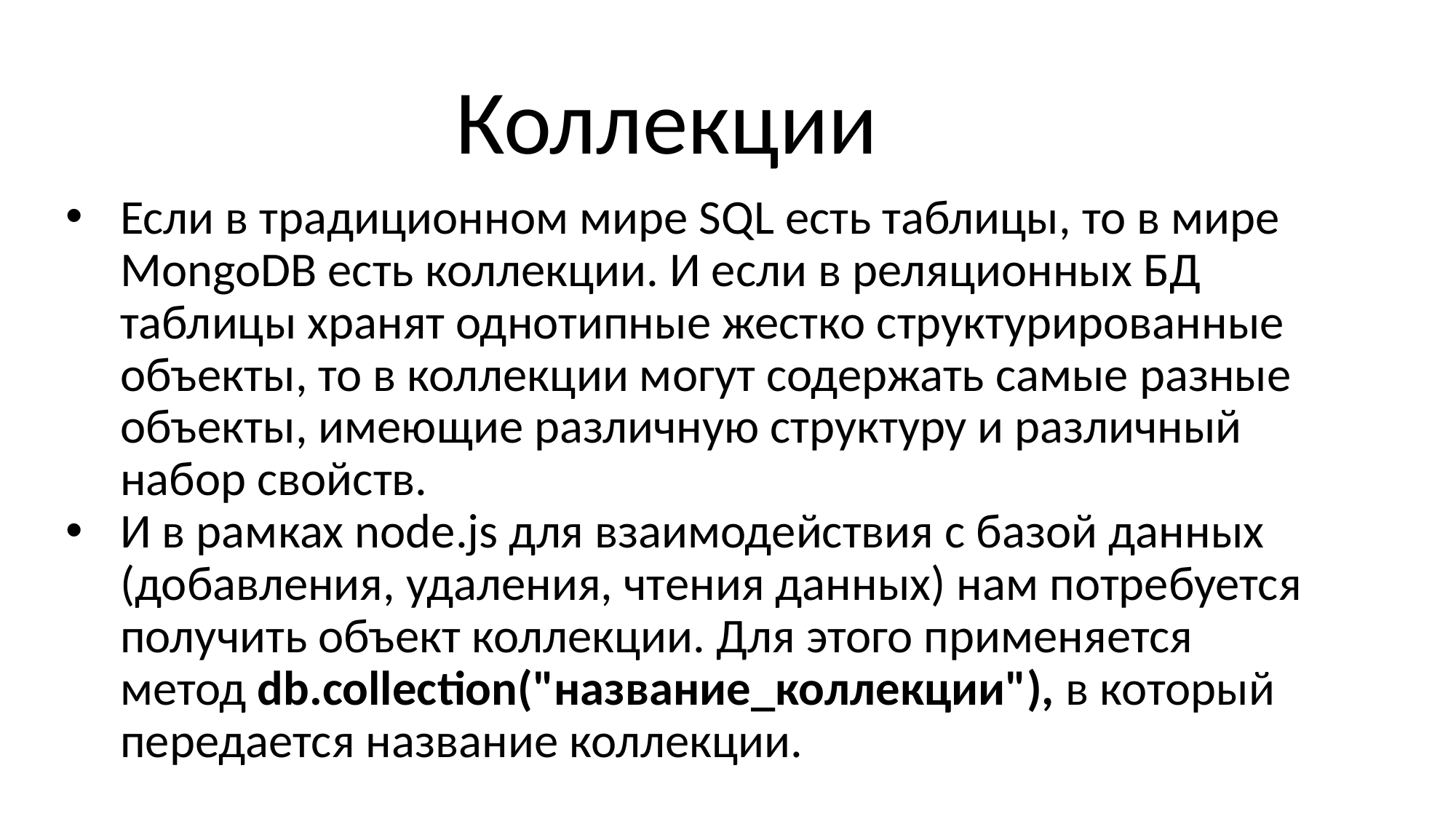

Коллекции
Если в традиционном мире SQL есть таблицы, то в мире MongoDB есть коллекции. И если в реляционных БД таблицы хранят однотипные жестко структурированные объекты, то в коллекции могут содержать самые разные объекты, имеющие различную структуру и различный набор свойств.
И в рамках node.js для взаимодействия с базой данных (добавления, удаления, чтения данных) нам потребуется получить объект коллекции. Для этого применяется метод db.collection("название_коллекции"), в который передается название коллекции.